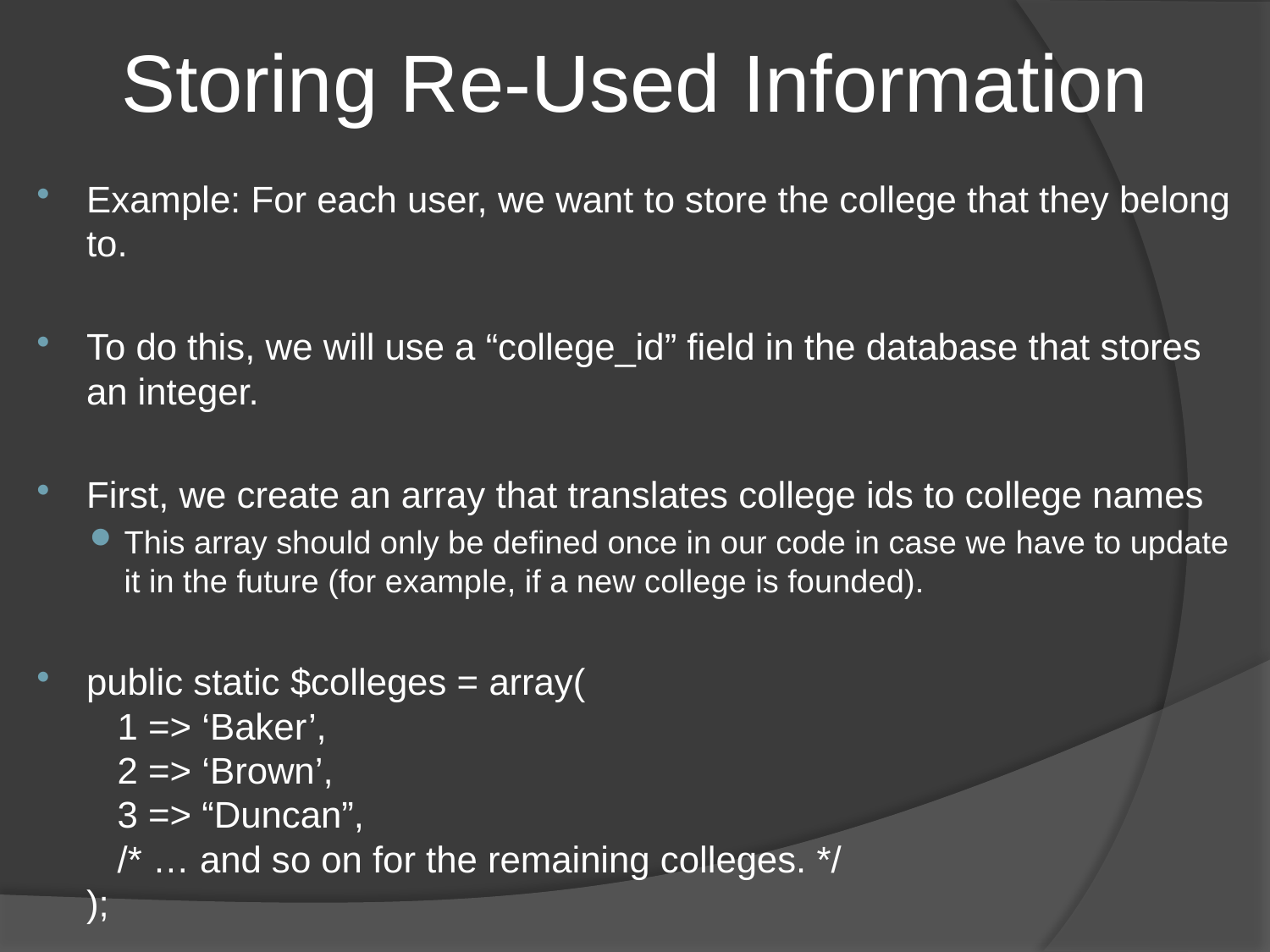

# Storing Re-Used Information
Example: For each user, we want to store the college that they belong to.

To do this, we will use a “college_id” field in the database that stores an integer.

First, we create an array that translates college ids to college names
This array should only be defined once in our code in case we have to update it in the future (for example, if a new college is founded).

public static $colleges = array(
   1 => ‘Baker’,
   2 => ‘Brown’,
   3 => “Duncan”,
   /* … and so on for the remaining colleges. */
);